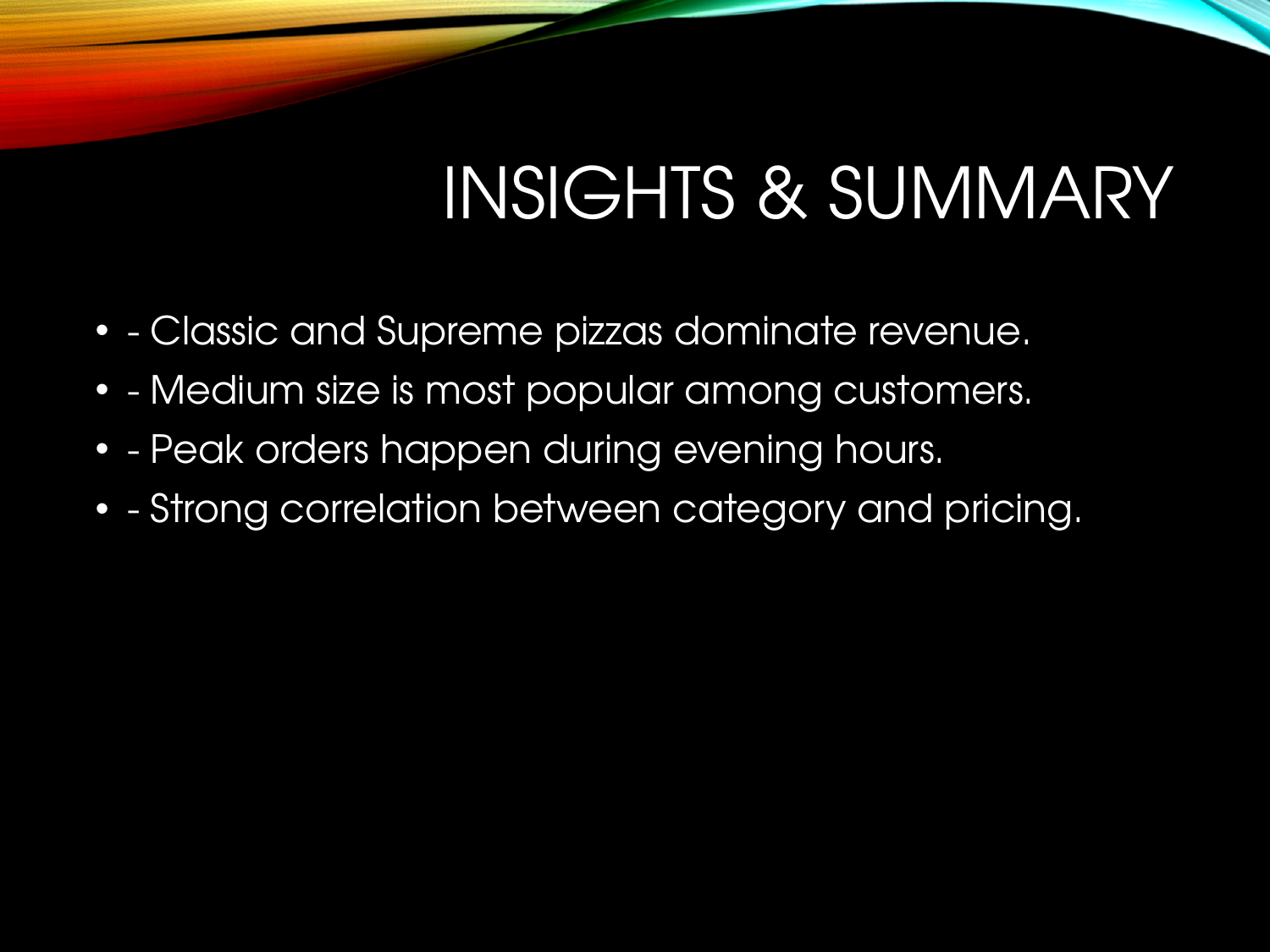

# Insights & Summary
- Classic and Supreme pizzas dominate revenue.
- Medium size is most popular among customers.
- Peak orders happen during evening hours.
- Strong correlation between category and pricing.